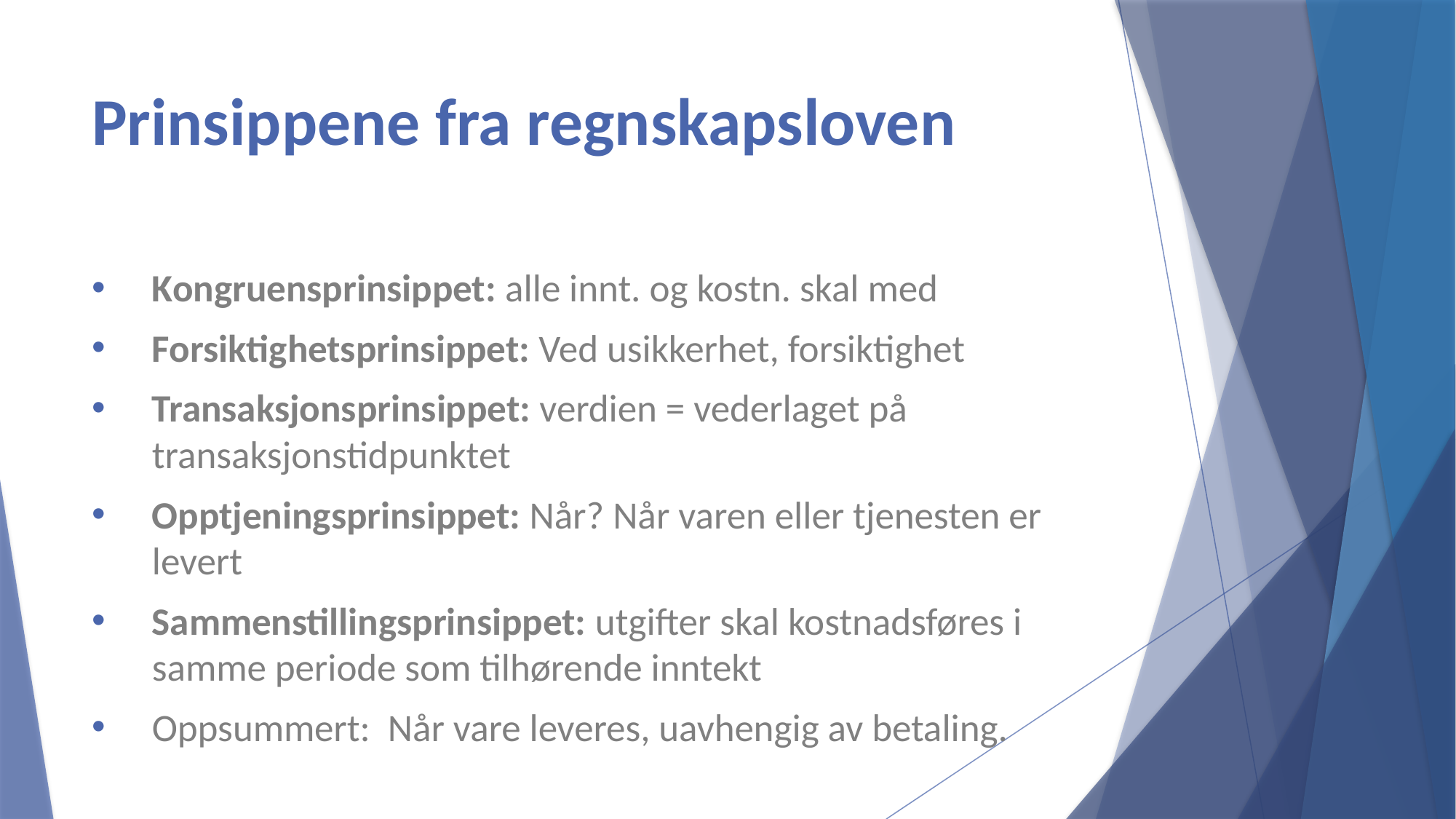

# Prinsippene fra regnskapsloven
Kongruensprinsippet: alle innt. og kostn. skal med
Forsiktighetsprinsippet: Ved usikkerhet, forsiktighet
Transaksjonsprinsippet: verdien = vederlaget på transaksjonstidpunktet
Opptjeningsprinsippet: Når? Når varen eller tjenesten er levert
Sammenstillingsprinsippet: utgifter skal kostnadsføres i samme periode som tilhørende inntekt
Oppsummert:  Når vare leveres, uavhengig av betaling.